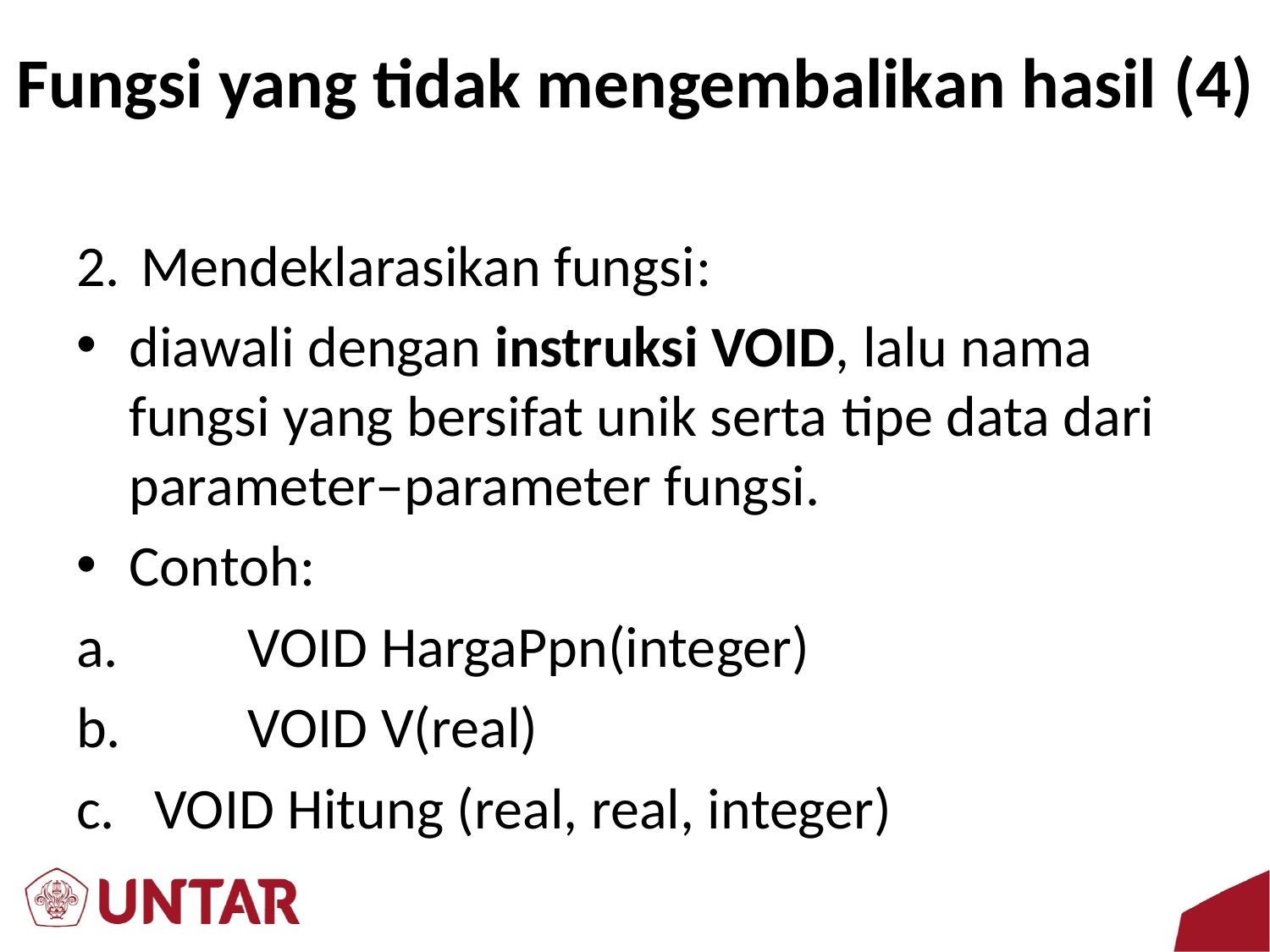

# Fungsi yang tidak mengembalikan hasil (4)
Mendeklarasikan fungsi:
diawali dengan instruksi VOID, lalu nama fungsi yang bersifat unik serta tipe data dari parameter–parameter fungsi.
Contoh:
	VOID HargaPpn(integer)
	VOID V(real)
 VOID Hitung (real, real, integer)